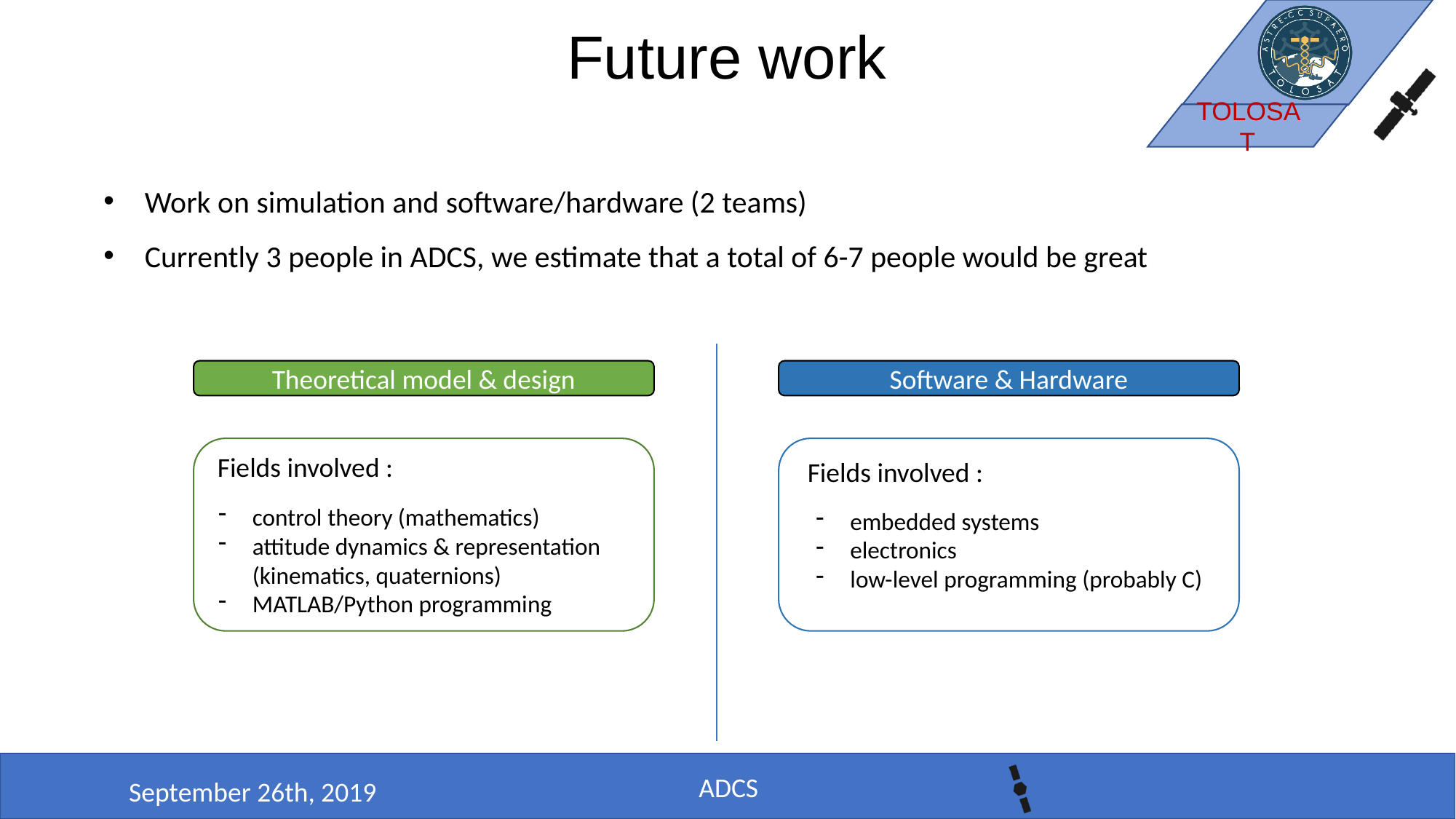

# Future work
Work on simulation and software/hardware (2 teams)
Currently 3 people in ADCS, we estimate that a total of 6-7 people would be great
Theoretical model & design
Software & Hardware

Fields involved :
control theory (mathematics)
attitude dynamics & representation (kinematics, quaternions)
MATLAB/Python programming

Fields involved :
embedded systems
electronics
low-level programming (probably C)